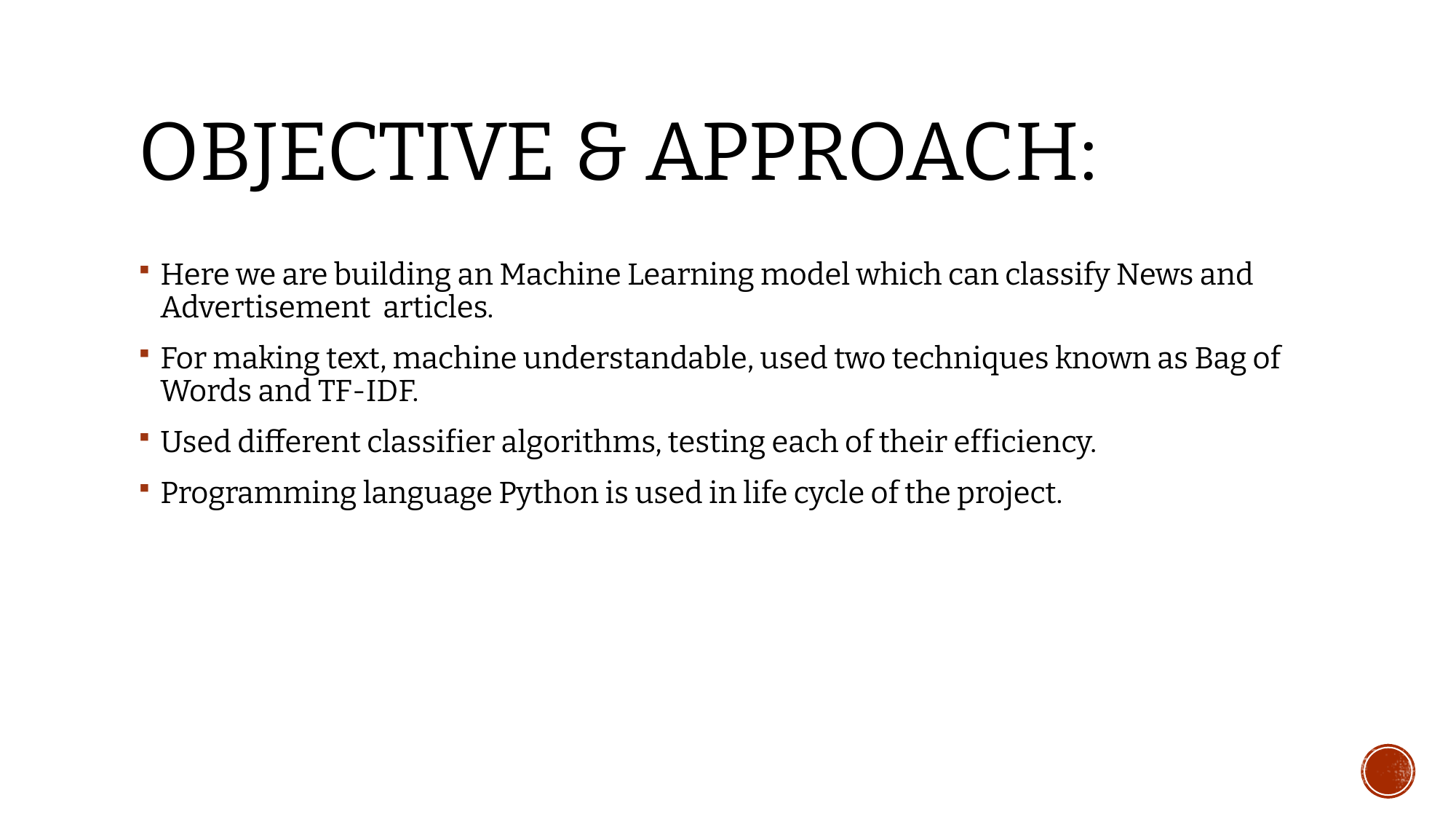

# Objective & approach:
Here we are building an Machine Learning model which can classify News and Advertisement  articles.
For making text, machine understandable, used two techniques known as Bag of Words and TF-IDF.
Used different classifier algorithms, testing each of their efficiency.
Programming language Python is used in life cycle of the project.